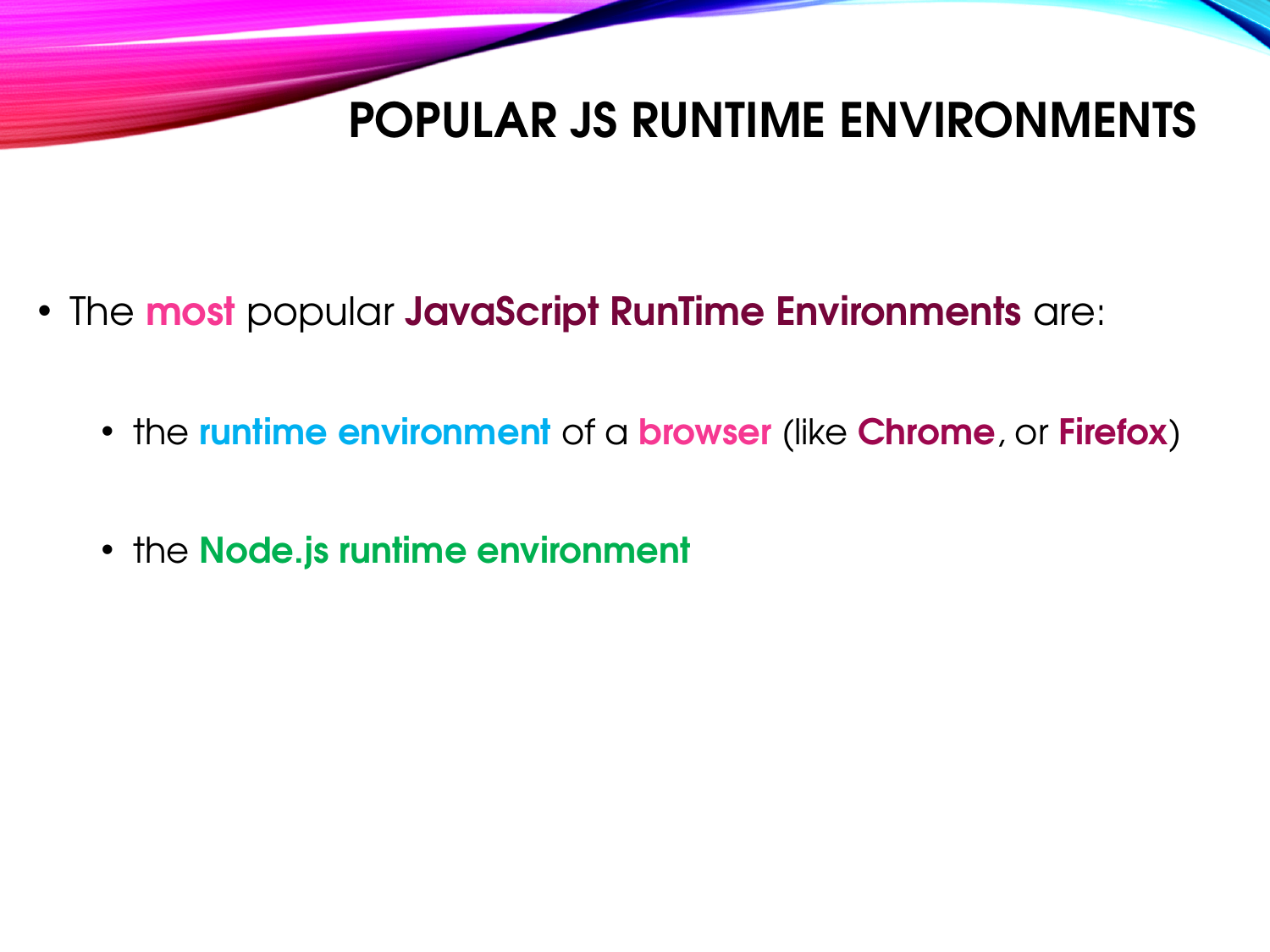

# popular js runtime environments

The most popular JavaScript RunTime Environments are:

the runtime environment of a browser (like Chrome, or Firefox)

the Node.js runtime environment